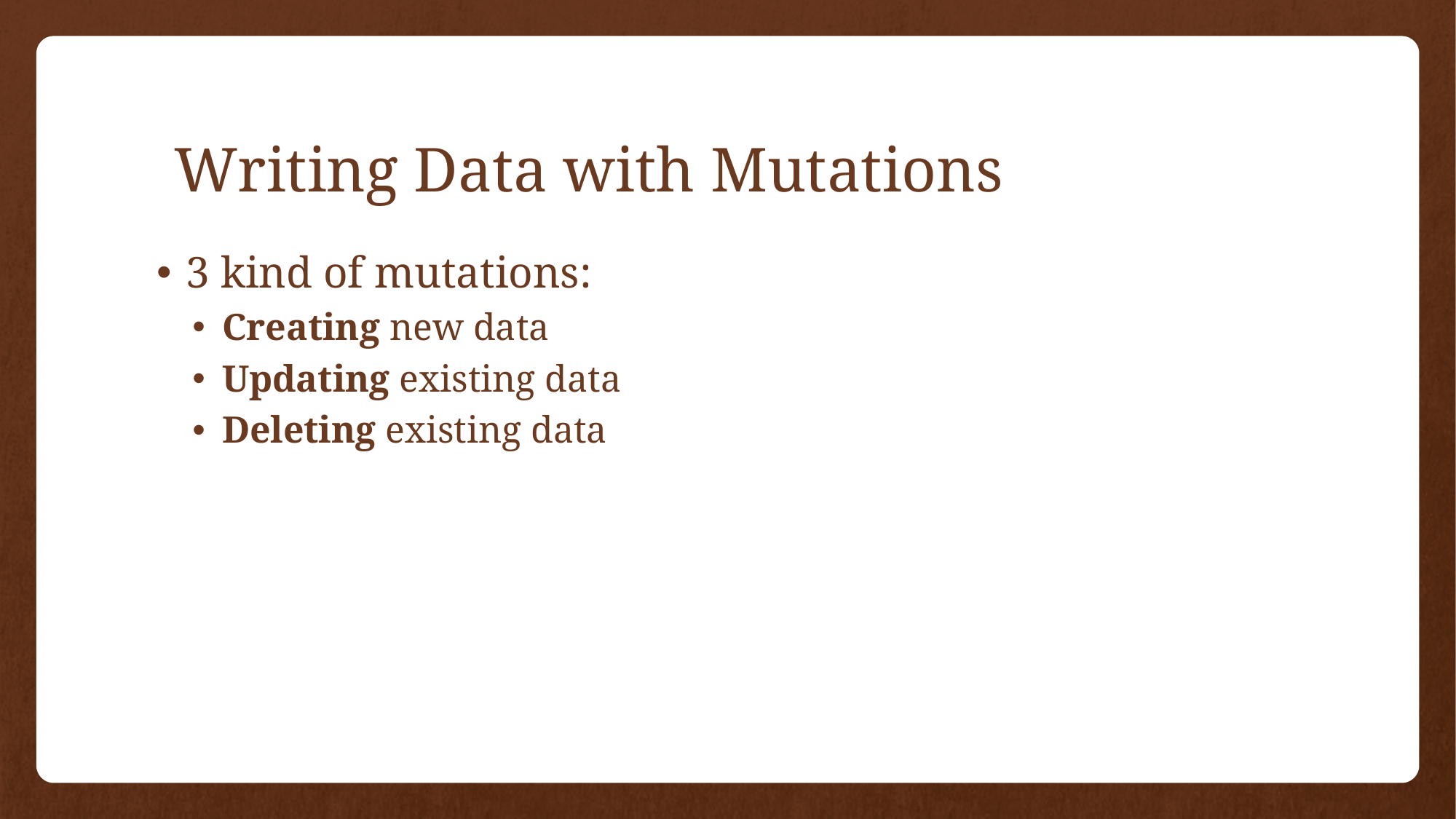

Writing Data with Mutations
3 kind of mutations:
Creating new data
Updating existing data
Deleting existing data